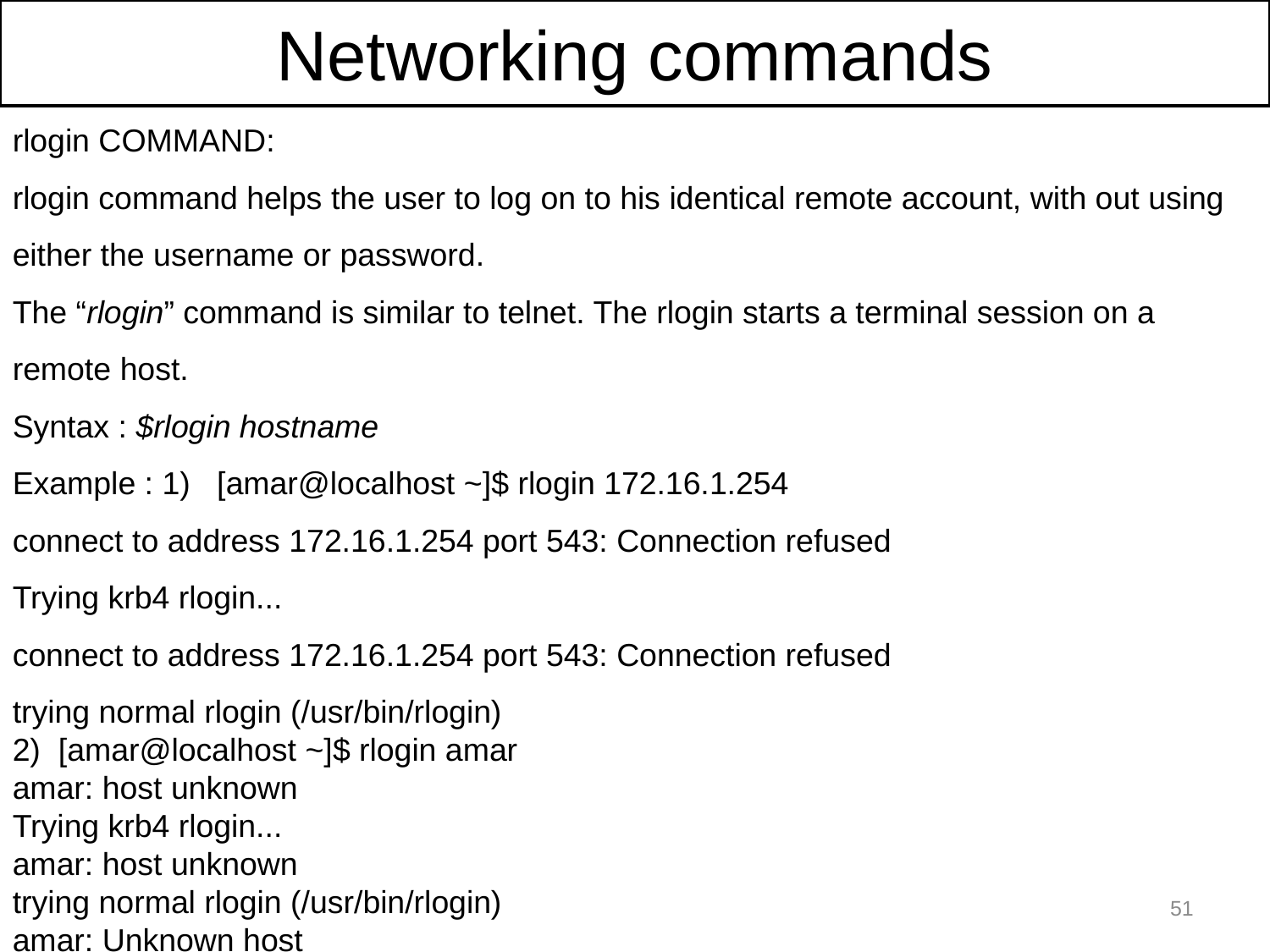

Networking commands
rlogin COMMAND:
rlogin command helps the user to log on to his identical remote account, with out using either the username or password.
The “rlogin” command is similar to telnet. The rlogin starts a terminal session on a remote host.
Syntax : $rlogin hostname
Example : 1)   [amar@localhost ~]$ rlogin 172.16.1.254
connect to address 172.16.1.254 port 543: Connection refused
Trying krb4 rlogin...
connect to address 172.16.1.254 port 543: Connection refused
trying normal rlogin (/usr/bin/rlogin)
2)  [amar@localhost ~]$ rlogin amar
amar: host unknown
Trying krb4 rlogin...
amar: host unknown
trying normal rlogin (/usr/bin/rlogin)
amar: Unknown host

51